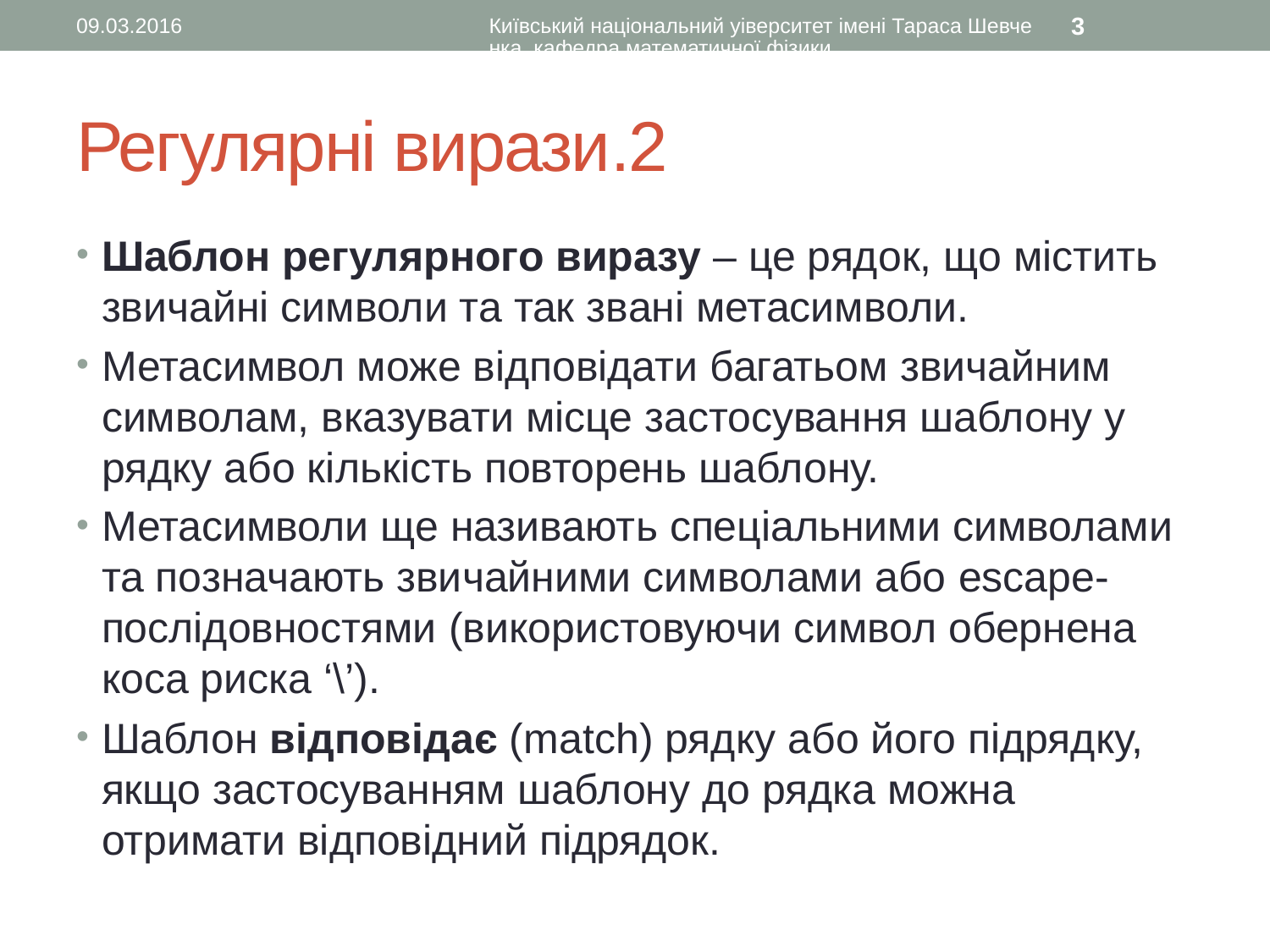

09.03.2016
Київський національний уіверситет імені Тараса Шевченка, кафедра математичної фізики
3
# Регулярні вирази.2
Шаблон регулярного виразу – це рядок, що містить звичайні символи та так звані метасимволи.
Метасимвол може відповідати багатьом звичайним символам, вказувати місце застосування шаблону у рядку або кількість повторень шаблону.
Метасимволи ще називають спеціальними символами та позначають звичайними символами або escape-послідовностями (використовуючи символ обернена коса риска ‘\’).
Шаблон відповідає (match) рядку або його підрядку, якщо застосуванням шаблону до рядка можна отримати відповідний підрядок.